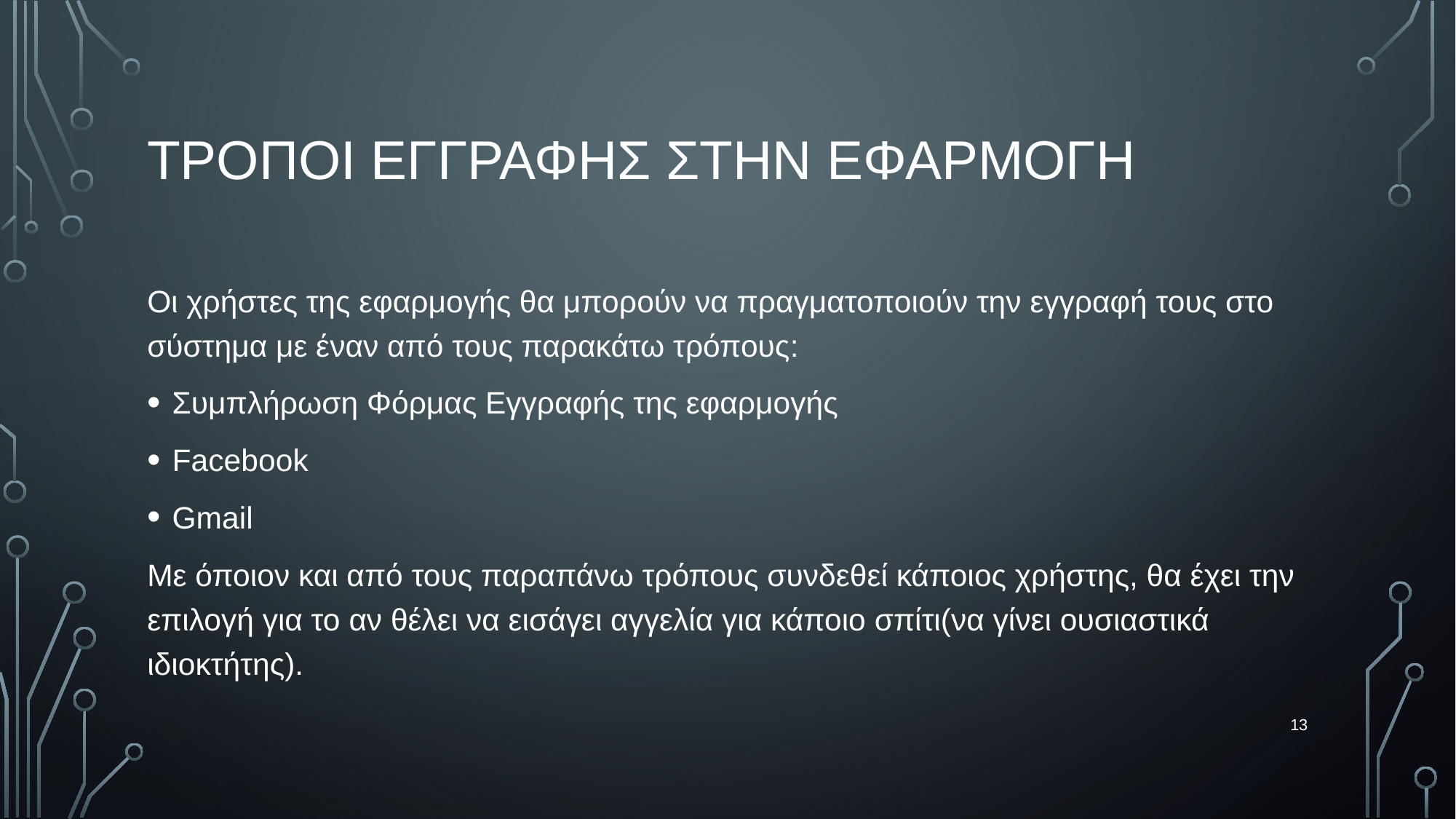

# ΤΡΟΠΟΙ ΕΓΓΡΑΦΗΣ ΣΤΗΝ ΕΦΑΡΜΟΓΗ
Οι χρήστες της εφαρμογής θα μπορούν να πραγματοποιούν την εγγραφή τους στο σύστημα με έναν από τους παρακάτω τρόπους:
Συμπλήρωση Φόρμας Εγγραφής της εφαρμογής
Facebook
Gmail
Με όποιον και από τους παραπάνω τρόπους συνδεθεί κάποιος χρήστης, θα έχει την επιλογή για το αν θέλει να εισάγει αγγελία για κάποιο σπίτι(να γίνει ουσιαστικά ιδιοκτήτης).
13